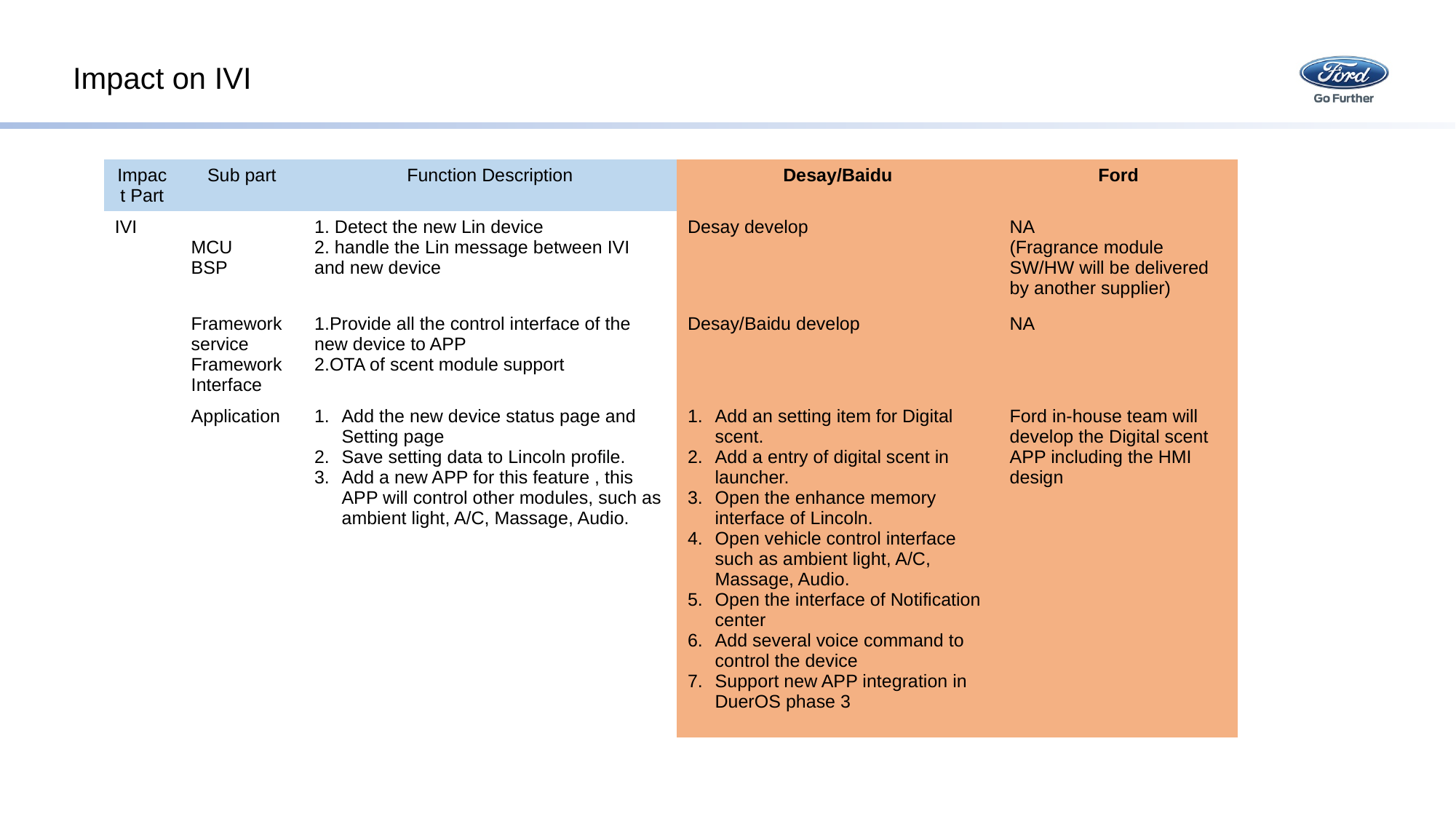

# Impact on IVI
| Impact Part | Sub part | Function Description | Desay/Baidu | Ford |
| --- | --- | --- | --- | --- |
| IVI | MCU BSP | 1. Detect the new Lin device 2. handle the Lin message between IVI and new device | Desay develop | NA (Fragrance module SW/HW will be delivered by another supplier) |
|  | Framework service Framework Interface | 1.Provide all the control interface of the new device to APP 2.OTA of scent module support | Desay/Baidu develop | NA |
|  | Application | Add the new device status page and Setting page Save setting data to Lincoln profile. Add a new APP for this feature , this APP will control other modules, such as ambient light, A/C, Massage, Audio. | Add an setting item for Digital scent. Add a entry of digital scent in launcher. Open the enhance memory interface of Lincoln. Open vehicle control interface such as ambient light, A/C, Massage, Audio. Open the interface of Notification center Add several voice command to control the device Support new APP integration in DuerOS phase 3 | Ford in-house team will develop the Digital scent APP including the HMI design |